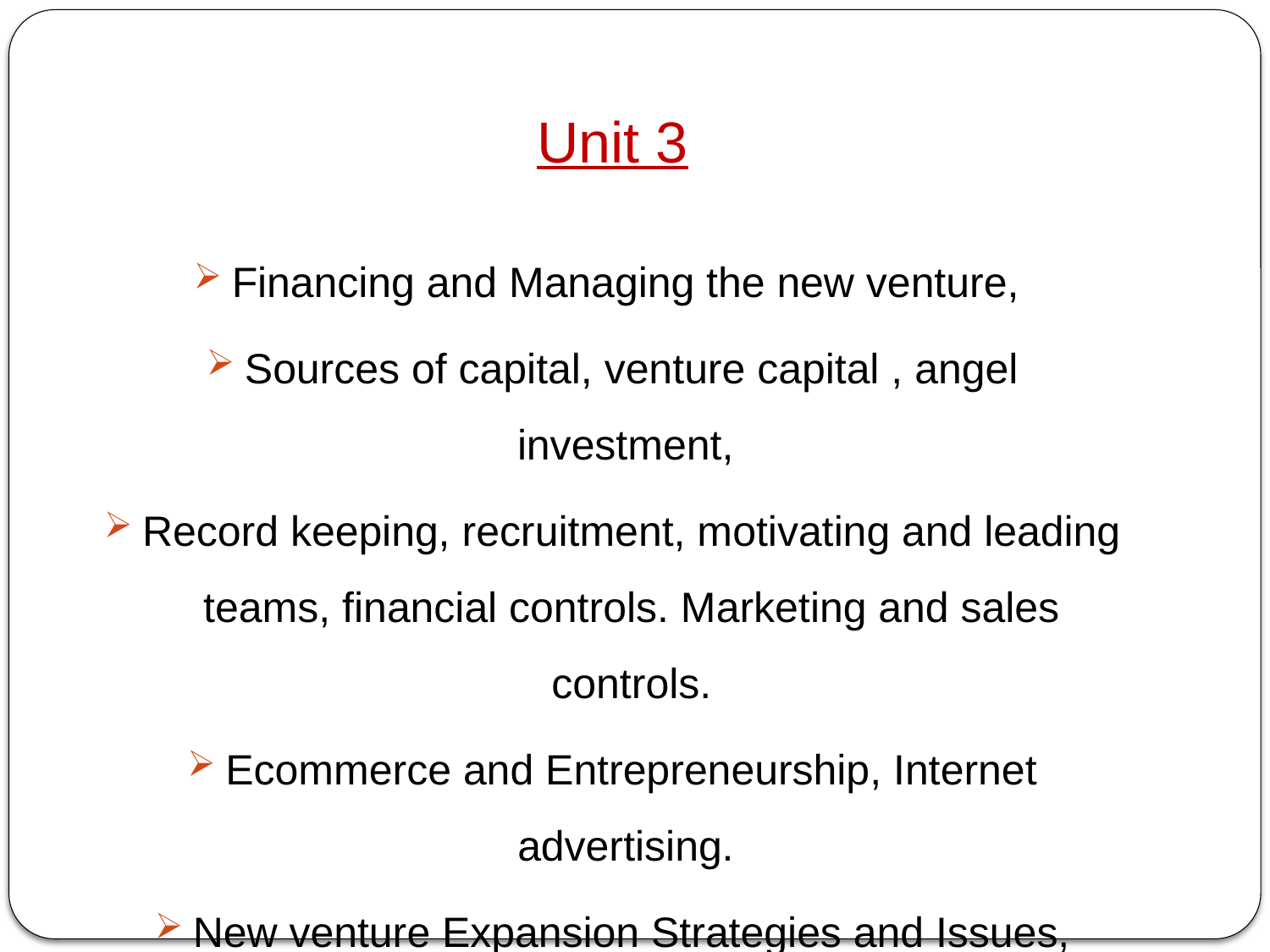

# Unit 3
Financing and Managing the new venture,
Sources of capital, venture capital , angel investment,
Record keeping, recruitment, motivating and leading teams, financial controls. Marketing and sales controls.
Ecommerce and Entrepreneurship, Internet advertising.
New venture Expansion Strategies and Issues, Features and evaluation of joint ventures, acquisitions, merges, franchising